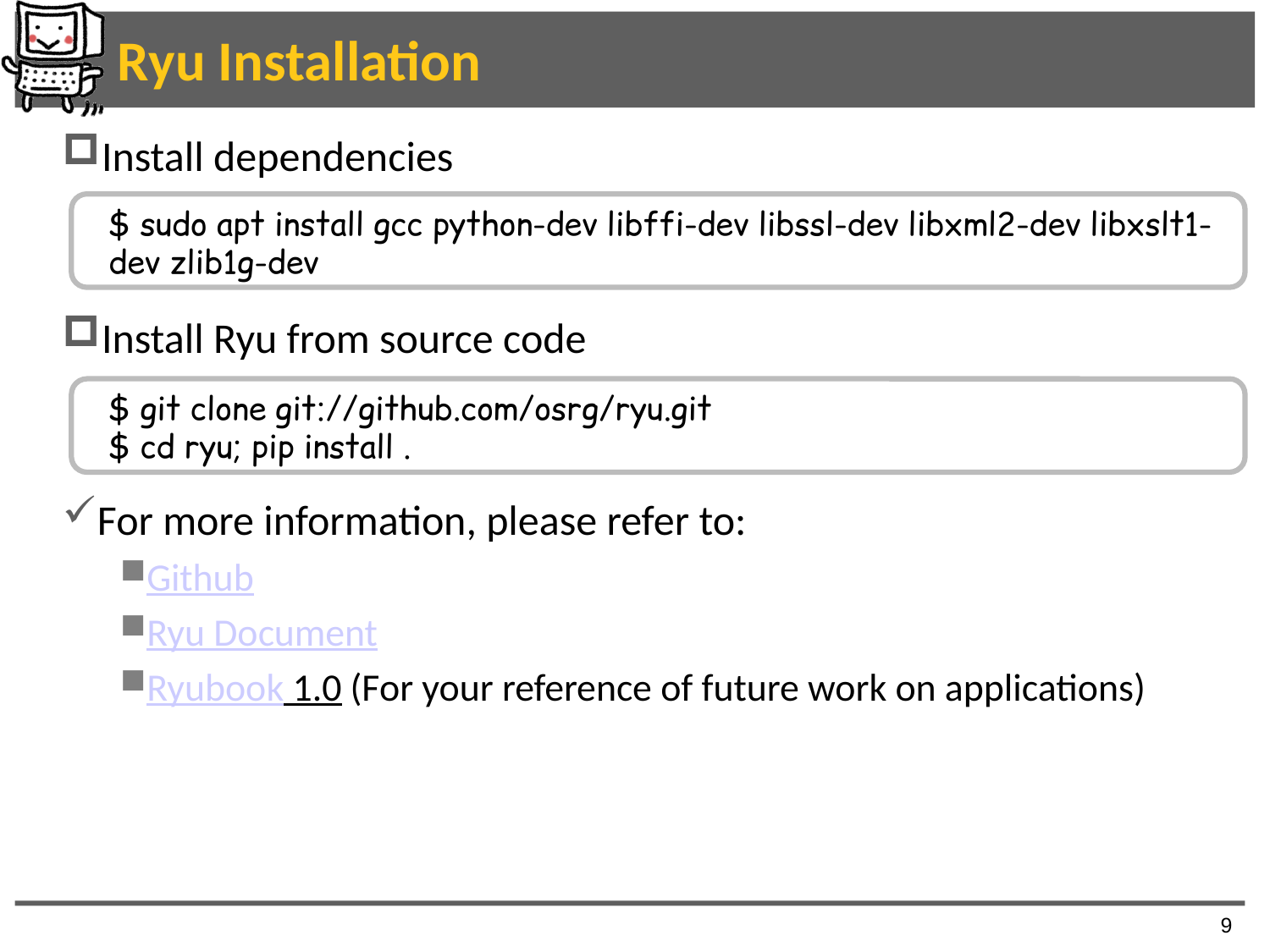

# Ryu Installation
Install dependencies

Install Ryu from source code

For more information, please refer to:
Github
Ryu Document
Ryubook 1.0 (For your reference of future work on applications)
$ sudo apt install gcc python-dev libffi-dev libssl-dev libxml2-dev libxslt1-dev zlib1g-dev

$ git clone git://github.com/osrg/ryu.git
$ cd ryu; pip install .

9